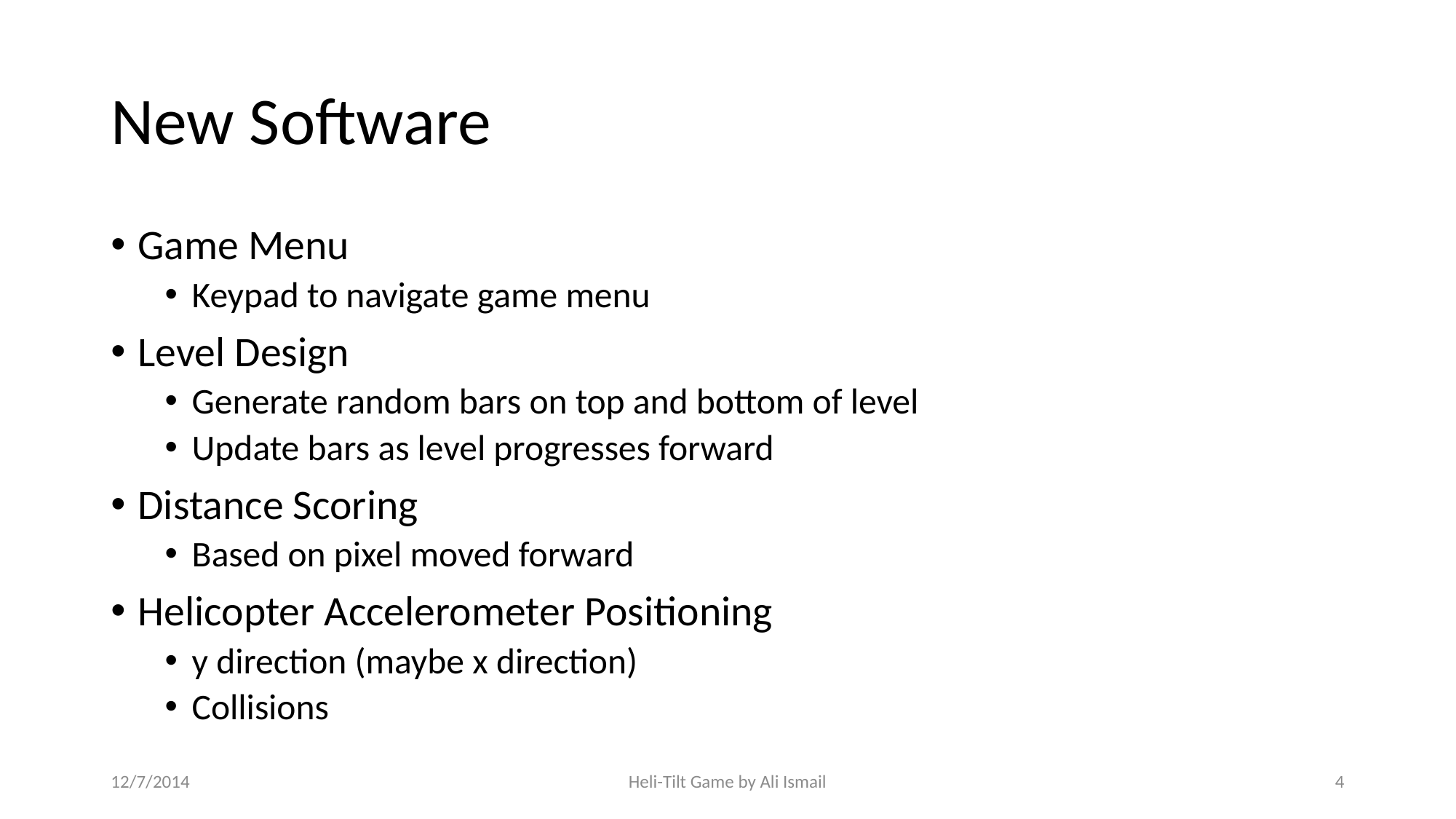

# New Software
Game Menu
Keypad to navigate game menu
Level Design
Generate random bars on top and bottom of level
Update bars as level progresses forward
Distance Scoring
Based on pixel moved forward
Helicopter Accelerometer Positioning
y direction (maybe x direction)
Collisions
12/7/2014
Heli-Tilt Game by Ali Ismail
4